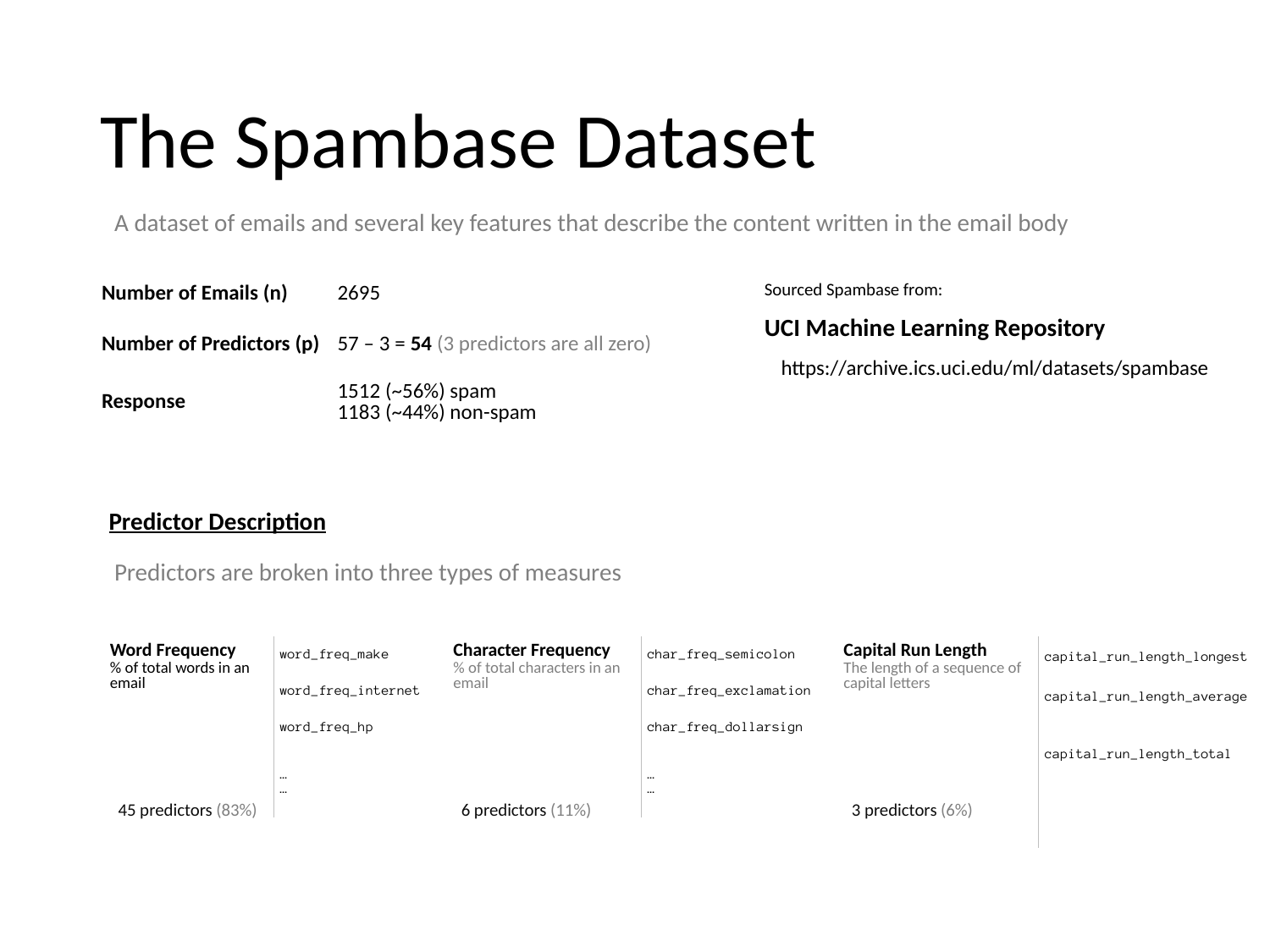

# The Spambase Dataset
A dataset of emails and several key features that describe the content written in the email body
| Number of Emails (n) | 2695 |
| --- | --- |
| Number of Predictors (p) | 57 – 3 = 54 (3 predictors are all zero) |
| Response | 1512 (~56%) spam 1183 (~44%) non-spam |
Sourced Spambase from:
UCI Machine Learning Repository
https://archive.ics.uci.edu/ml/datasets/spambase
Predictor Description
Predictors are broken into three types of measures
| Word Frequency % of total words in an email | word\_freq\_make |
| --- | --- |
|  | word\_freq\_internet |
|  | word\_freq\_hp |
|  | … … |
| Character Frequency % of total characters in an email | char\_freq\_semicolon |
| --- | --- |
|  | char\_freq\_exclamation |
|  | char\_freq\_dollarsign |
|  | … … |
| Capital Run Length The length of a sequence of capital letters | capital\_run\_length\_longest |
| --- | --- |
|  | capital\_run\_length\_average |
|  | capital\_run\_length\_total |
|  | … … |
45 predictors (83%)
6 predictors (11%)
3 predictors (6%)